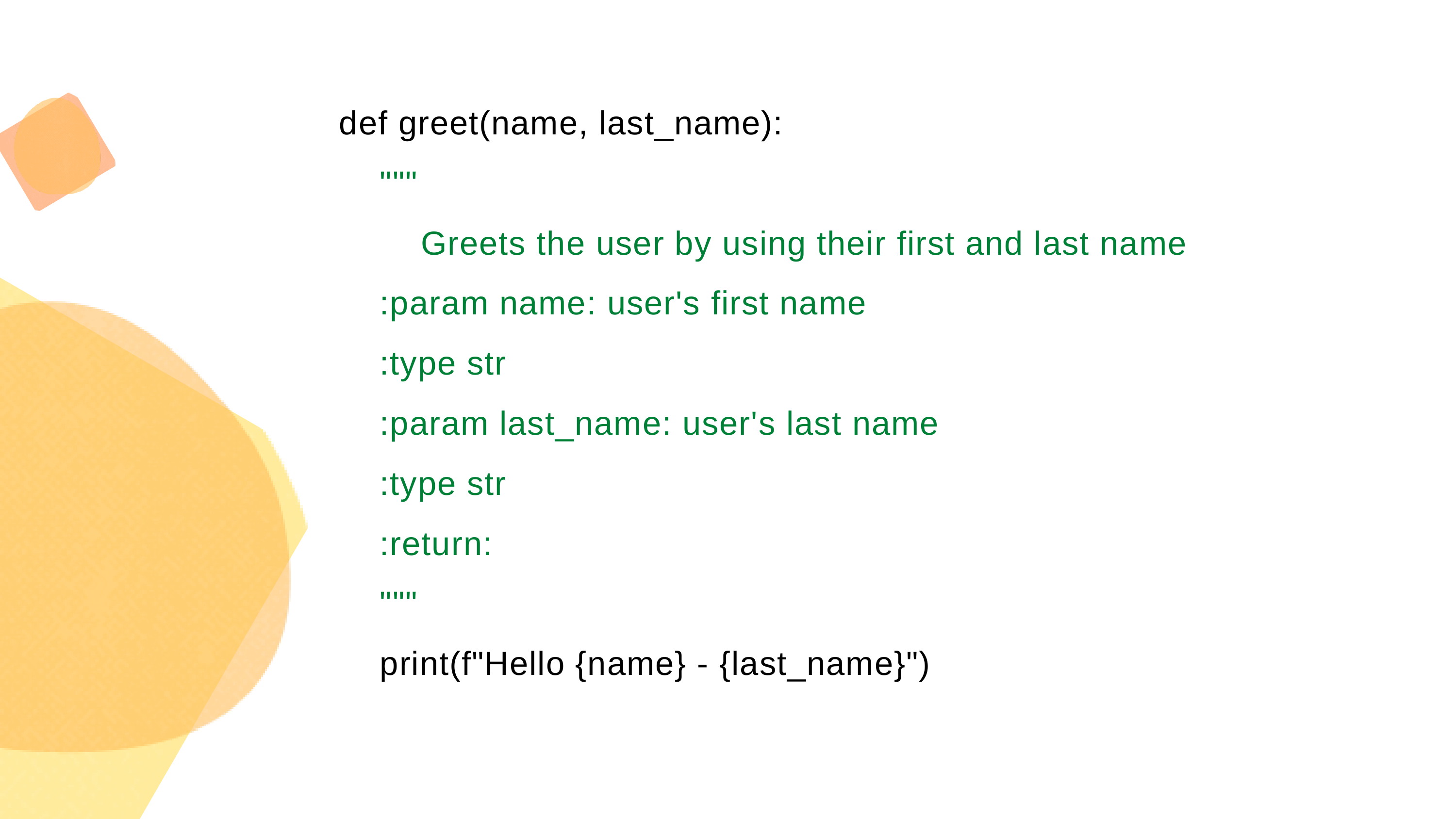

def greet(name, last_name):
    """
        Greets the user by using their first and last name
    :param name: user's first name
    :type str
    :param last_name: user's last name
    :type str
    :return:
    """
    print(f"Hello {name} - {last_name}")